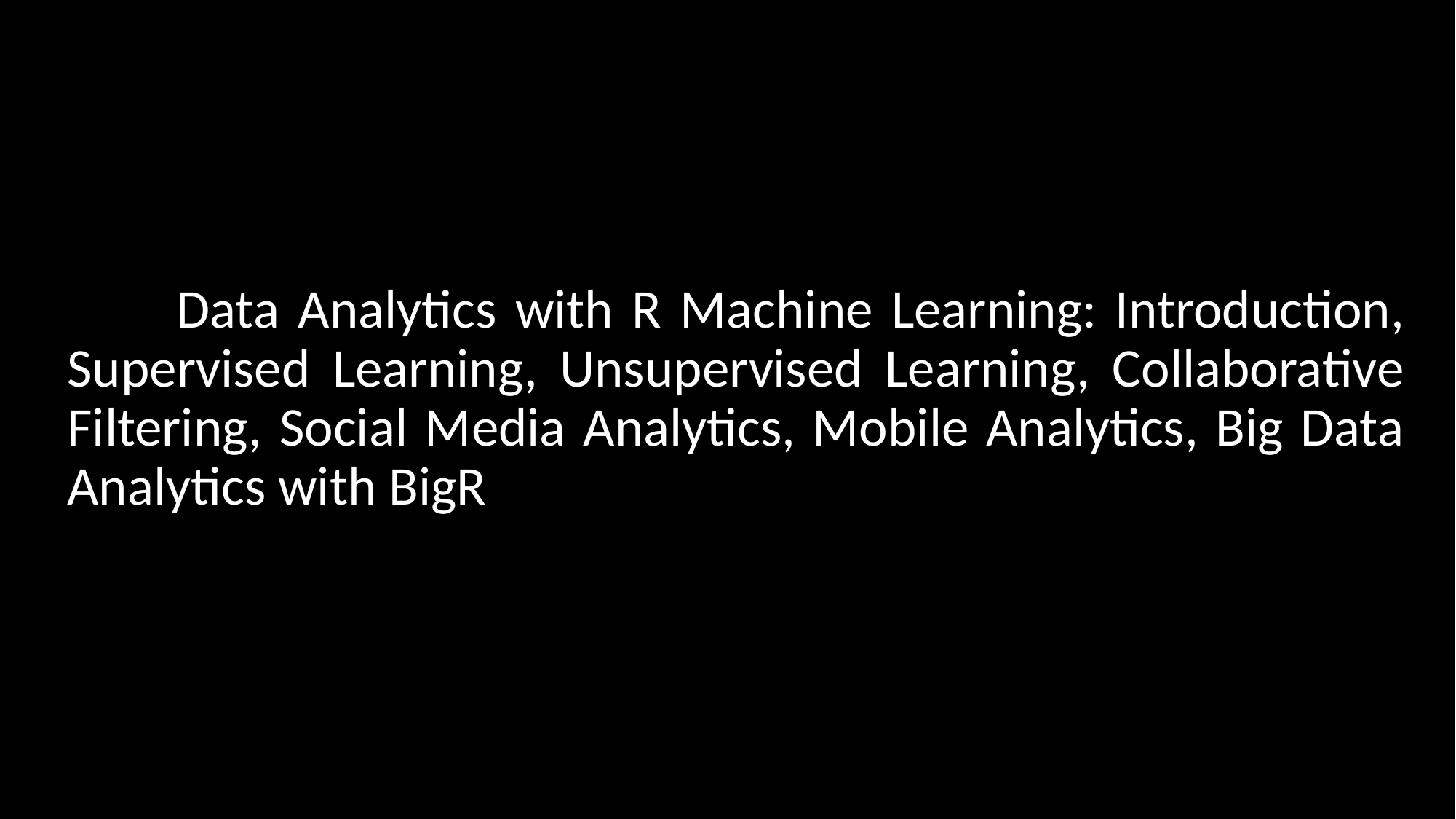

# Search Problems

	Data Analytics with R Machine Learning: Introduction, Supervised Learning, Unsupervised Learning, Collaborative Filtering, Social Media Analytics, Mobile Analytics, Big Data Analytics with BigR